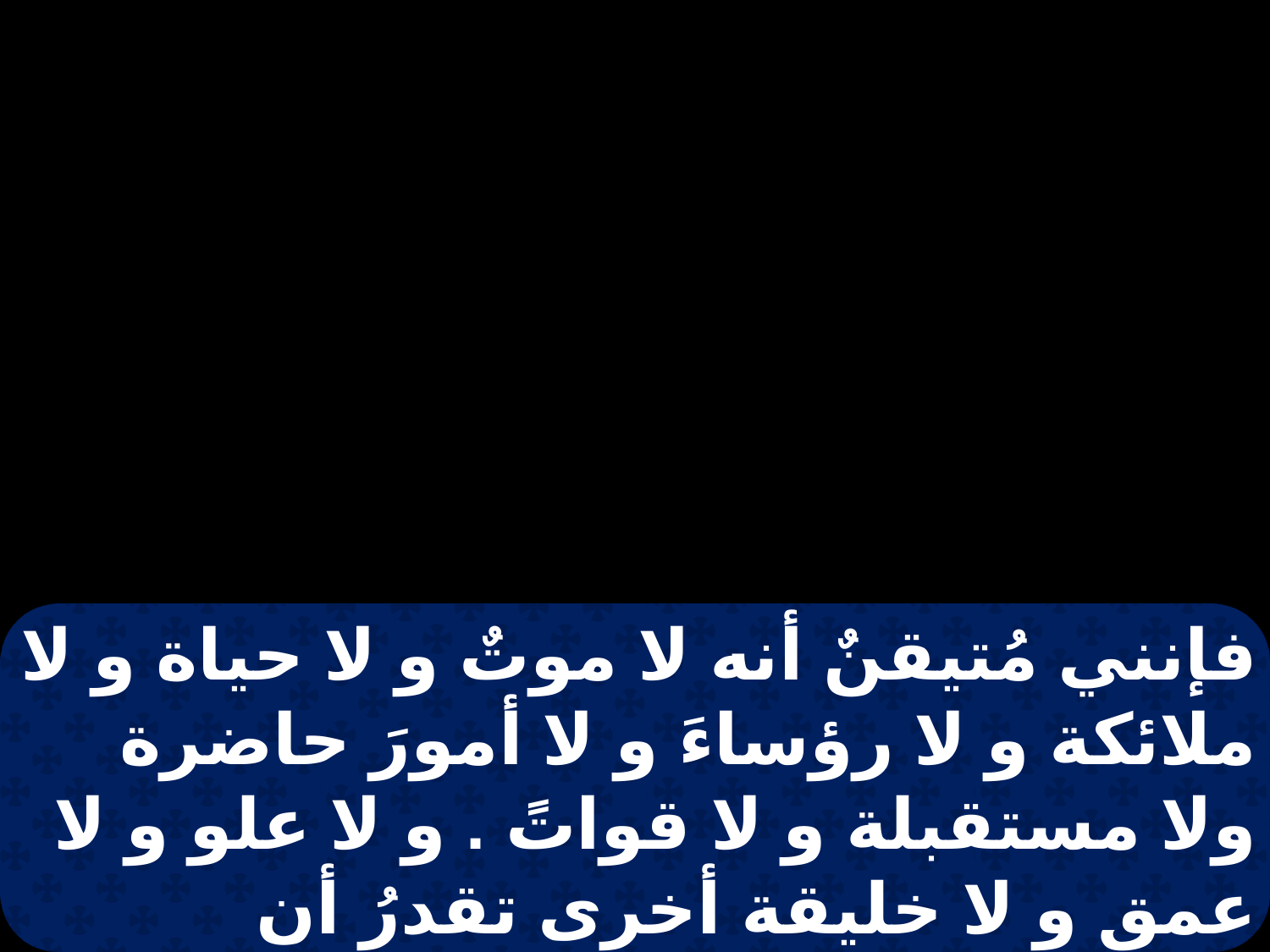

فإنني مُتيقنٌ أنه لا موتٌ و لا حياة و لا ملائكة و لا رؤساءَ و لا أمورَ حاضرة ولا مستقبلة و لا قواتً . و لا علو و لا عمق و لا خليقة أخرى تقدرُ أن تفصلنا عن محبةِ اللهِ التي في المسيح يسوع ربنا .